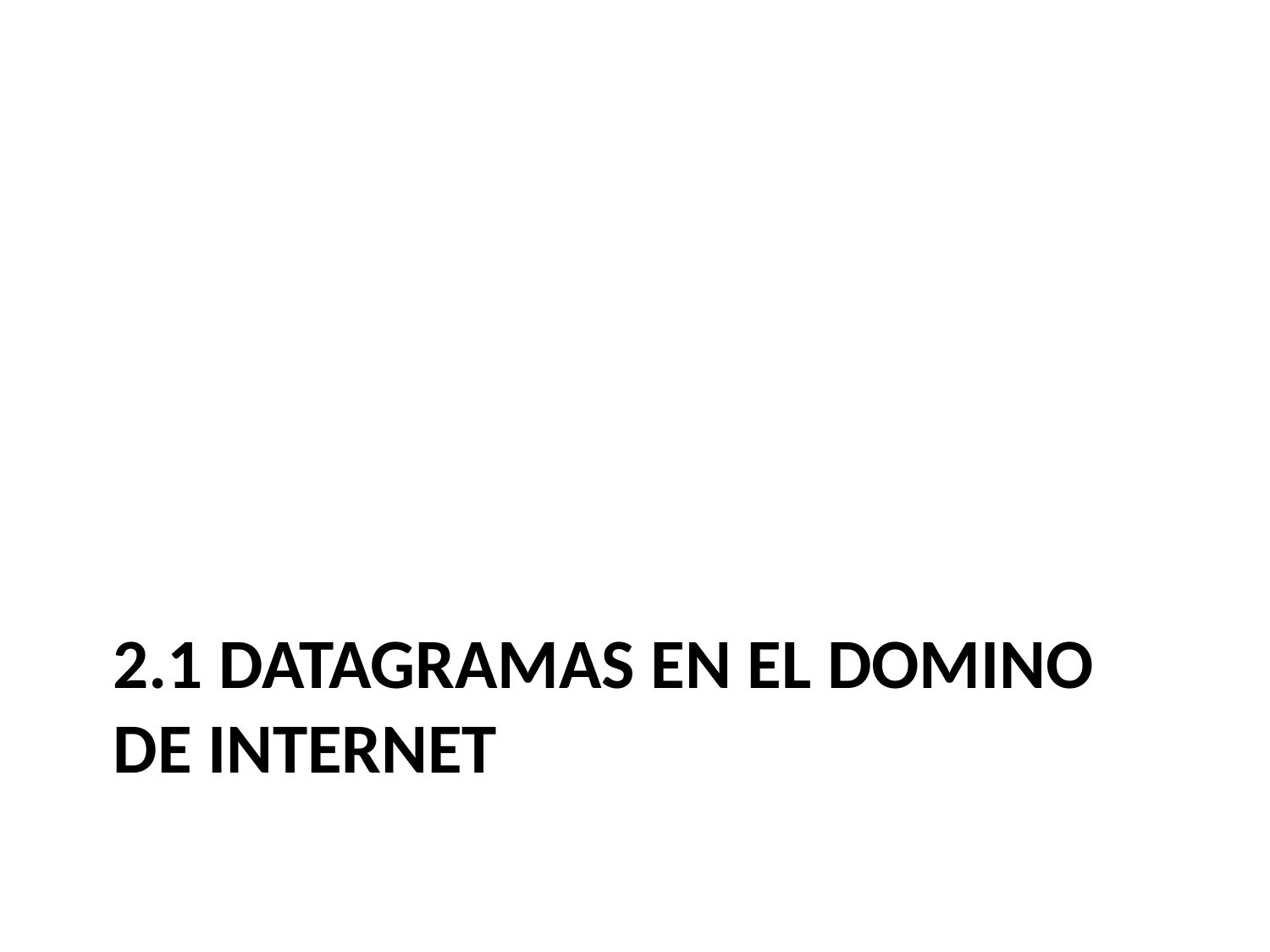

# 2.1 Datagramas en el domino de internet